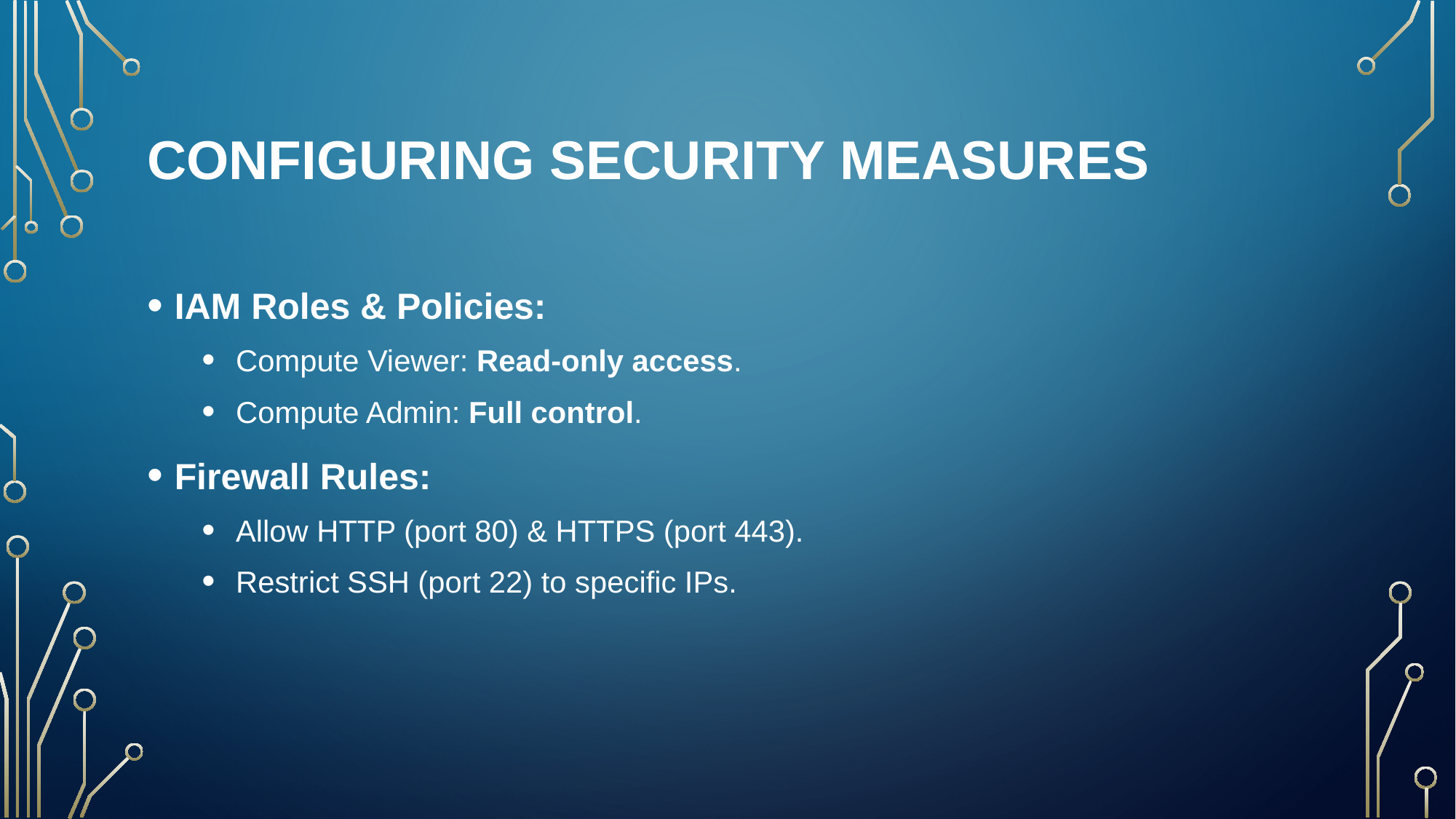

# Configuring Security Measures
IAM Roles & Policies:
Compute Viewer: Read-only access.
Compute Admin: Full control.
Firewall Rules:
Allow HTTP (port 80) & HTTPS (port 443).
Restrict SSH (port 22) to specific IPs.